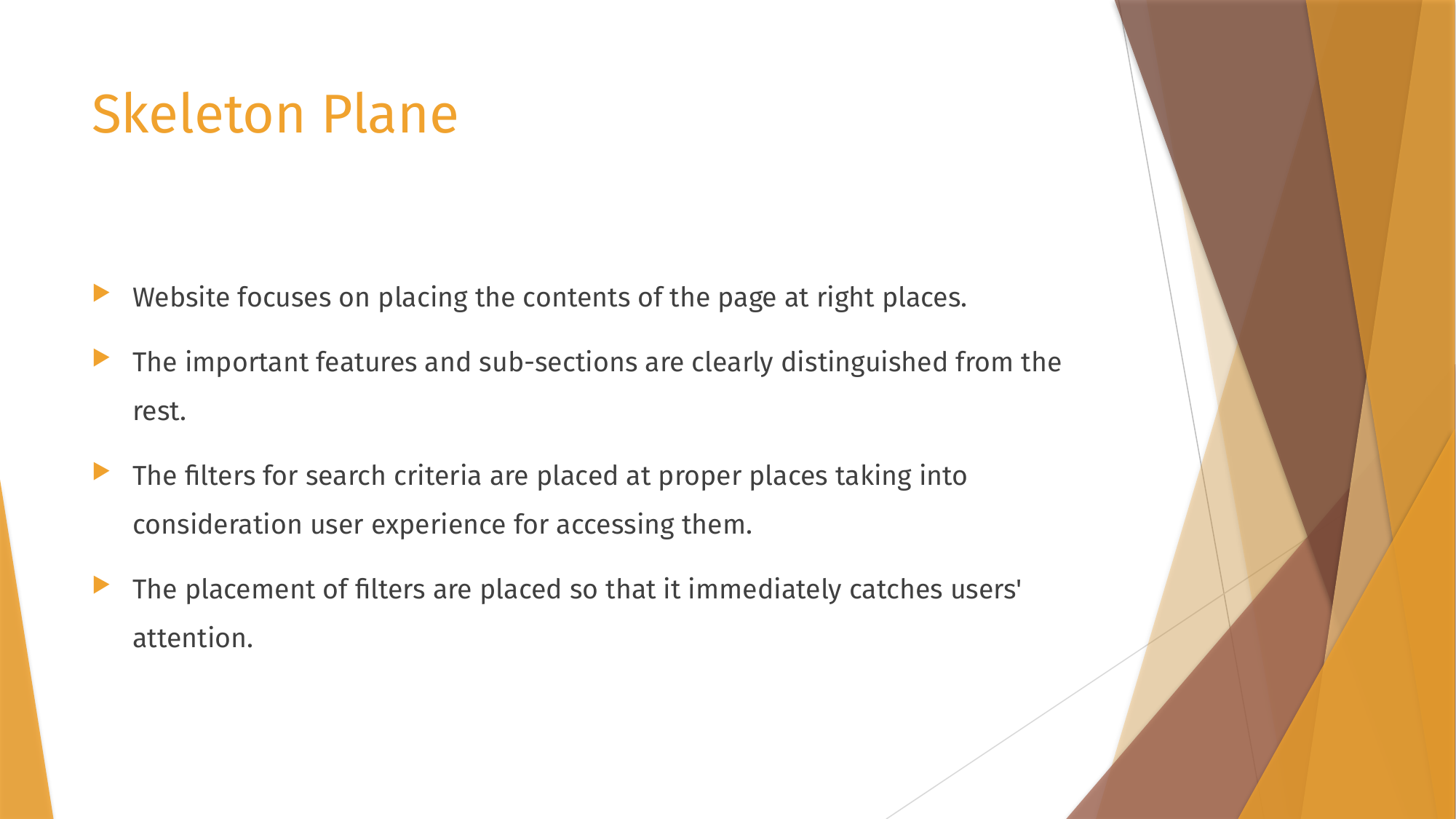

# Skeleton Plane
Website focuses on placing the contents of the page at right places.
The important features and sub-sections are clearly distinguished from the rest.
The filters for search criteria are placed at proper places taking into consideration user experience for accessing them.
The placement of filters are placed so that it immediately catches users' attention.